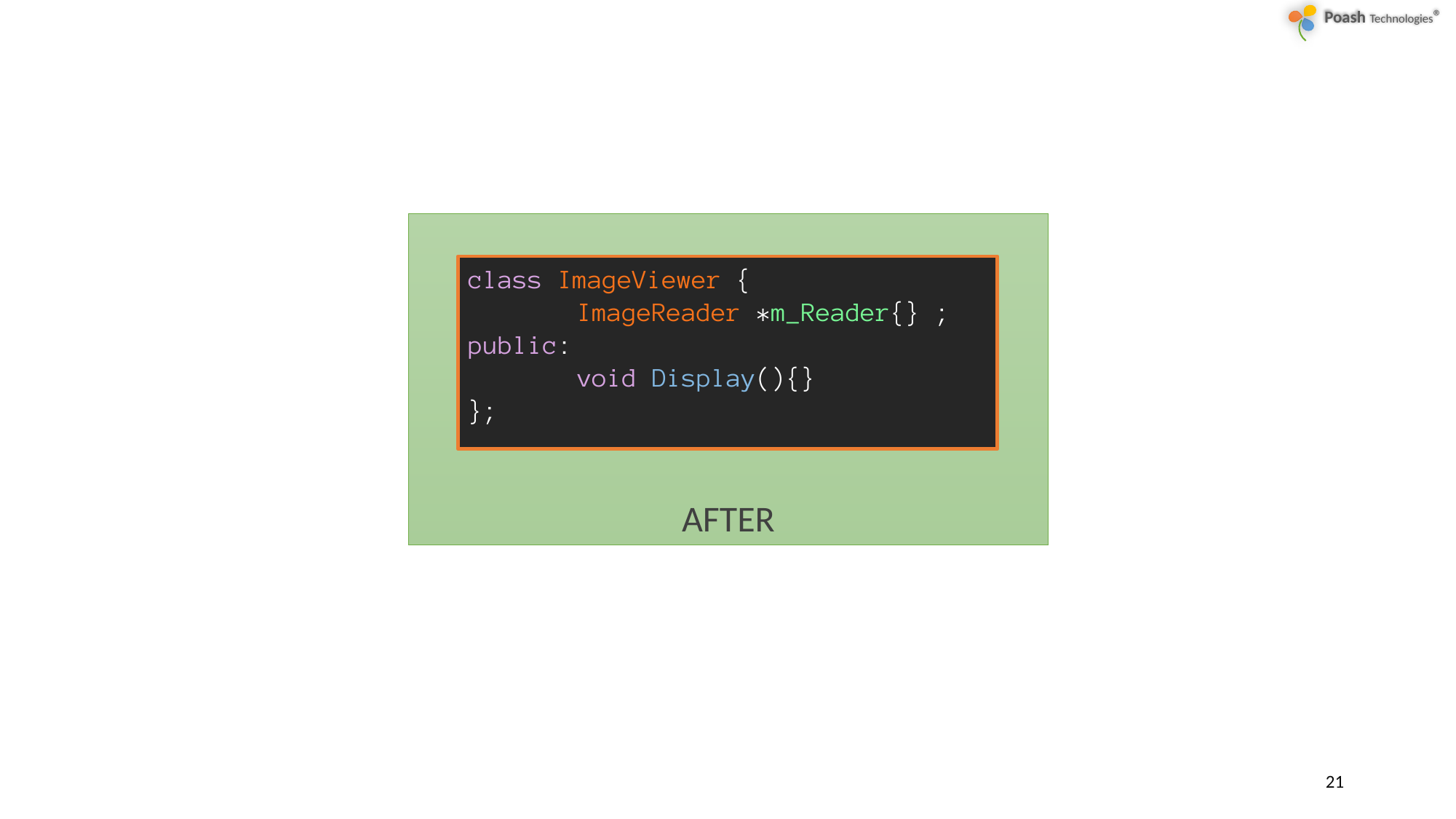

AFTER
class ImageViewer {
	ImageReader *m_Reader{} ;
public:
	void Display(){}
};

21